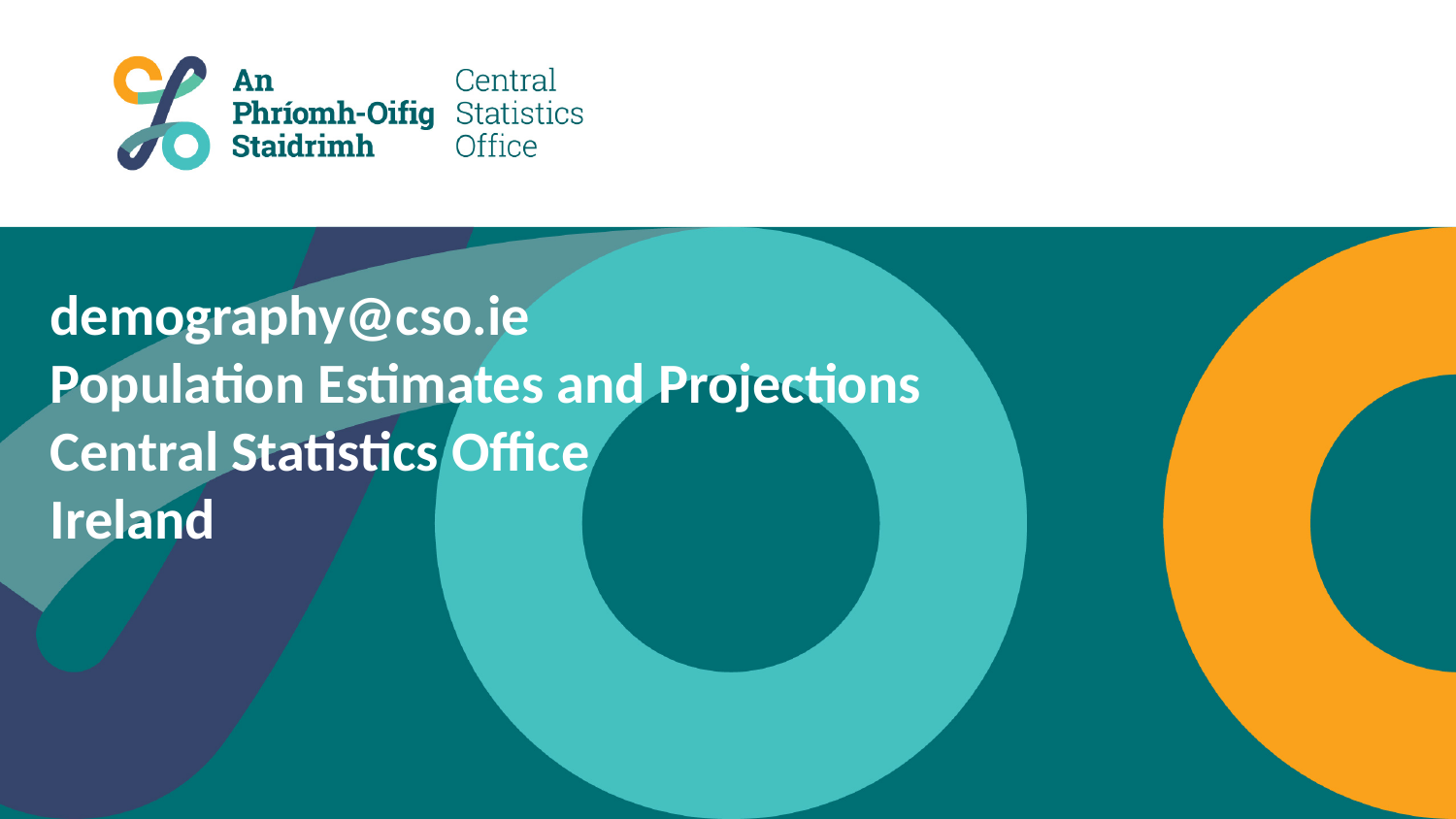

demography@cso.ie
Population Estimates and Projections
Central Statistics Office
Ireland